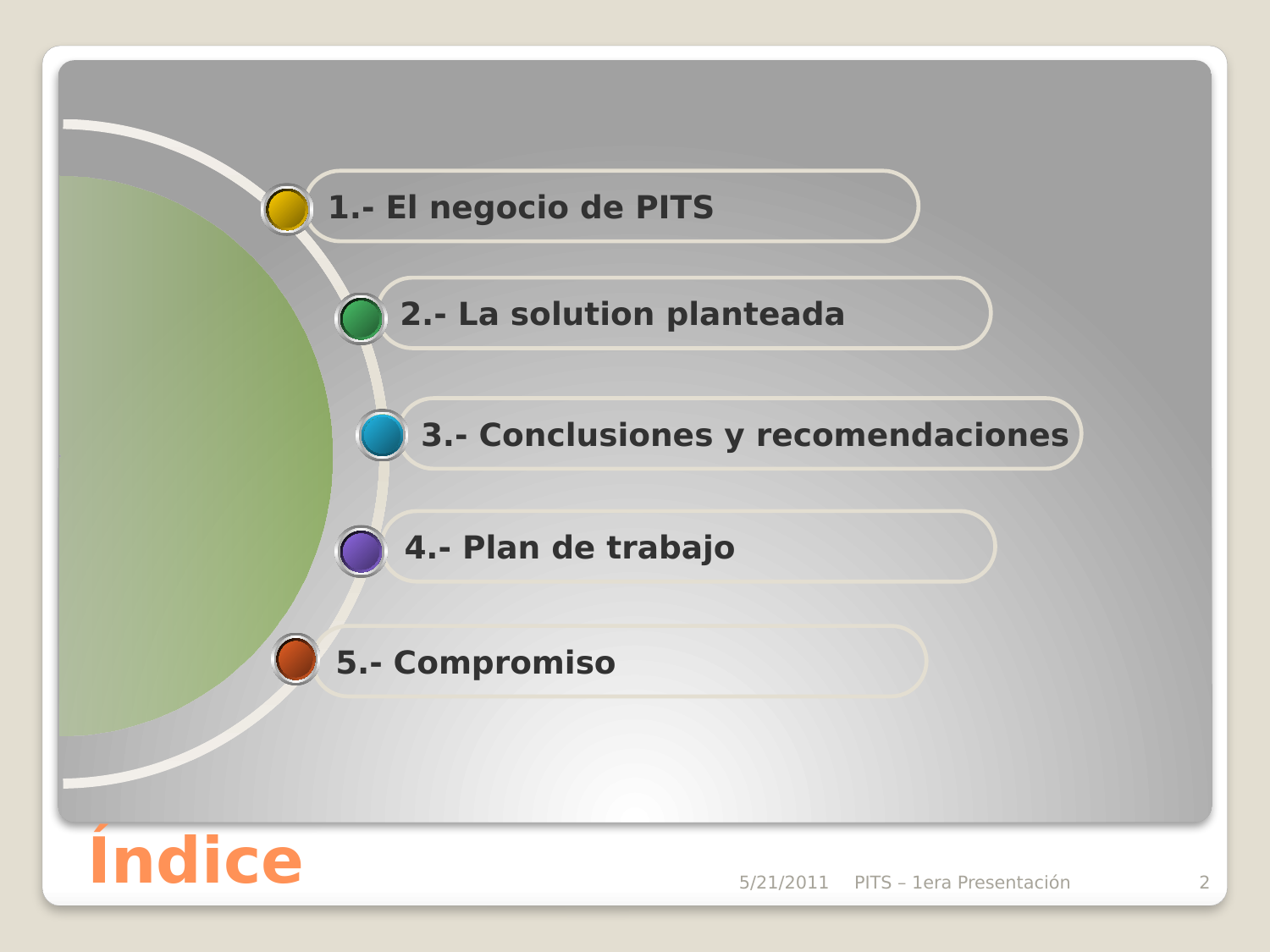

1.- El negocio de PITS

2.- La solution planteada

3.- Conclusiones y recomendaciones

4.- Plan de trabajo

5.- Compromiso

# Índice
5/21/2011
PITS – 1era Presentación
2